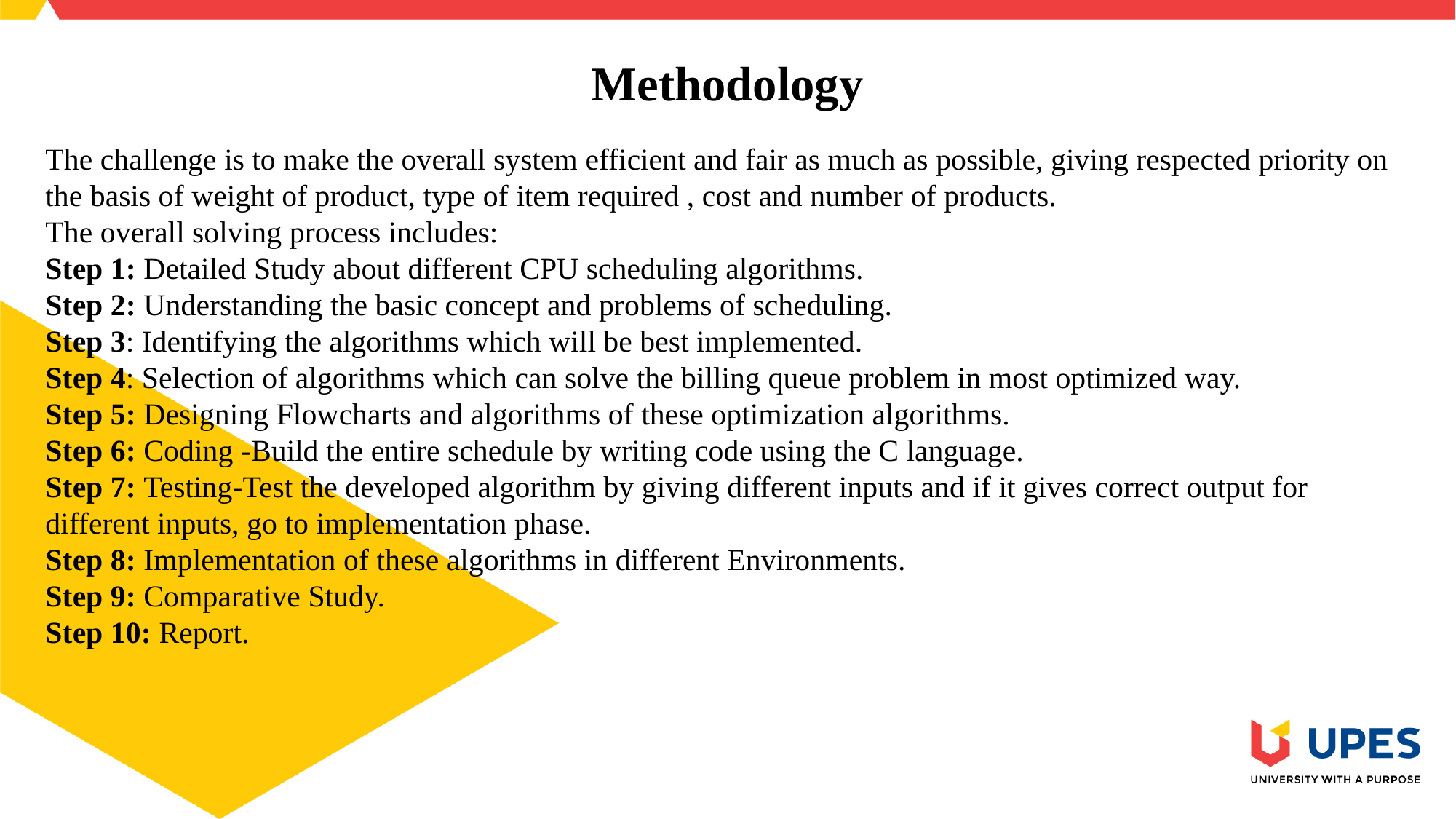

# Methodology
The challenge is to make the overall system efficient and fair as much as possible, giving respected priority on the basis of weight of product, type of item required , cost and number of products.
The overall solving process includes:
Step 1: Detailed Study about different CPU scheduling algorithms.
Step 2: Understanding the basic concept and problems of scheduling.
Step 3: Identifying the algorithms which will be best implemented.
Step 4: Selection of algorithms which can solve the billing queue problem in most optimized way.
Step 5: Designing Flowcharts and algorithms of these optimization algorithms.
Step 6: Coding -Build the entire schedule by writing code using the C language.
Step 7: Testing-Test the developed algorithm by giving different inputs and if it gives correct output for different inputs, go to implementation phase.
Step 8: Implementation of these algorithms in different Environments.
Step 9: Comparative Study.
Step 10: Report.